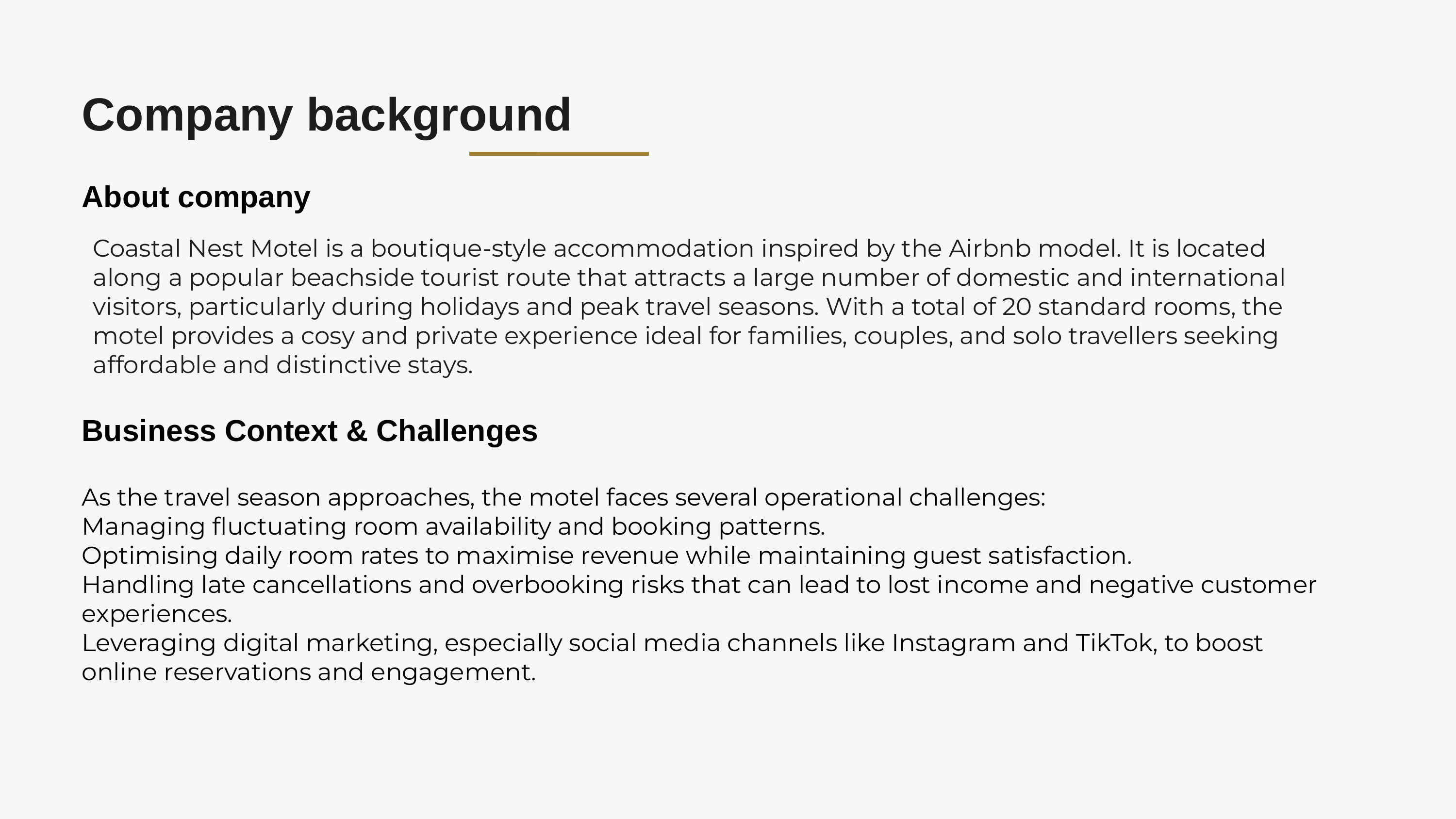

Company background

About company
Coastal Nest Motel is a boutique-style accommodation inspired by the Airbnb model. It is located along a popular beachside tourist route that attracts a large number of domestic and international visitors, particularly during holidays and peak travel seasons. With a total of 20 standard rooms, the motel provides a cosy and private experience ideal for families, couples, and solo travellers seeking affordable and distinctive stays.
Business Context & Challenges
As the travel season approaches, the motel faces several operational challenges:
Managing fluctuating room availability and booking patterns.
Optimising daily room rates to maximise revenue while maintaining guest satisfaction.
Handling late cancellations and overbooking risks that can lead to lost income and negative customer experiences.
Leveraging digital marketing, especially social media channels like Instagram and TikTok, to boost online reservations and engagement.